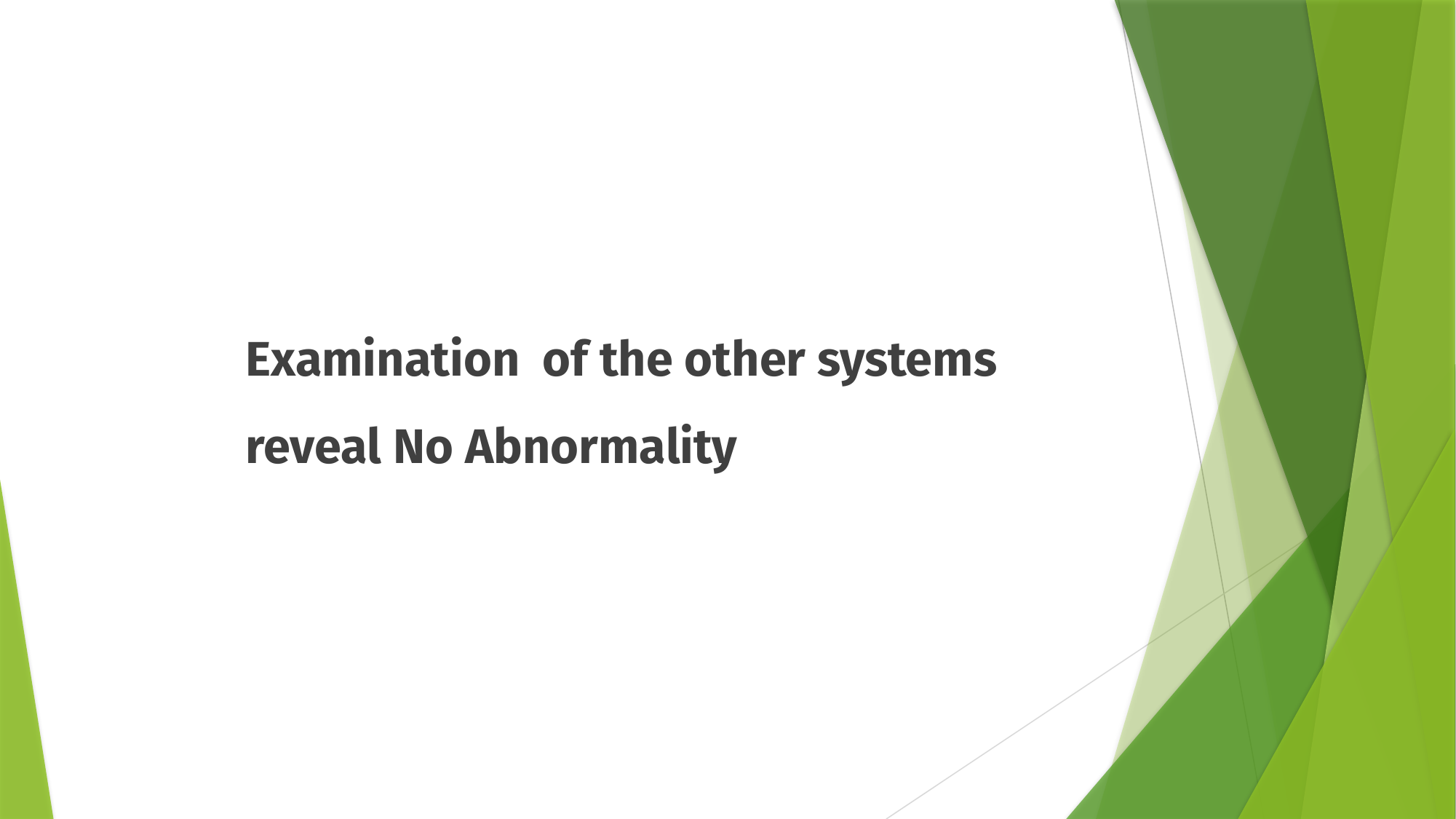

Examination  of the other systems reveal No Abnormality